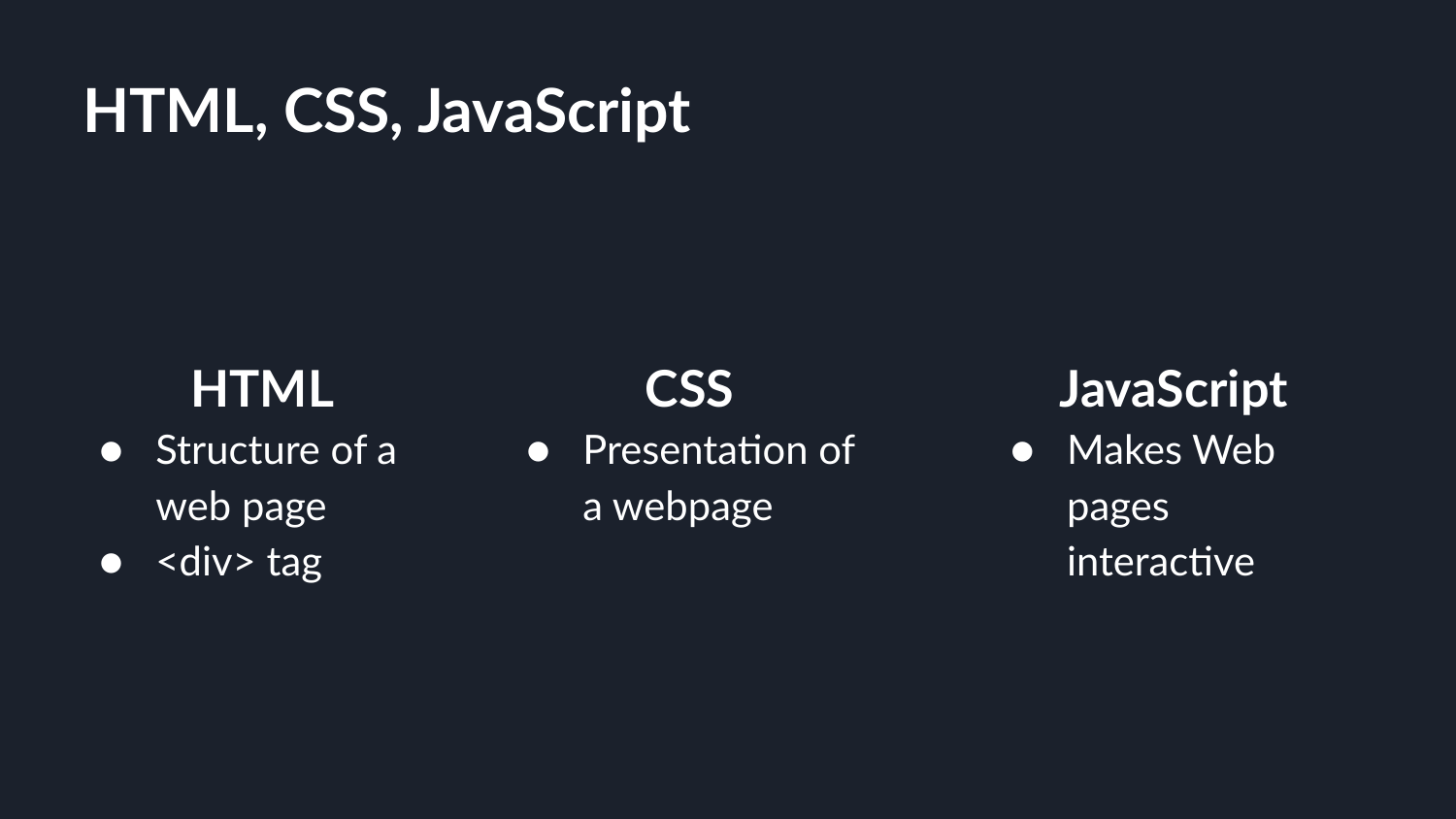

HTML, CSS, JavaScript
HTML
Structure of a web page
<div> tag
CSS
Presentation of a webpage
JavaScript
Makes Web pages interactive